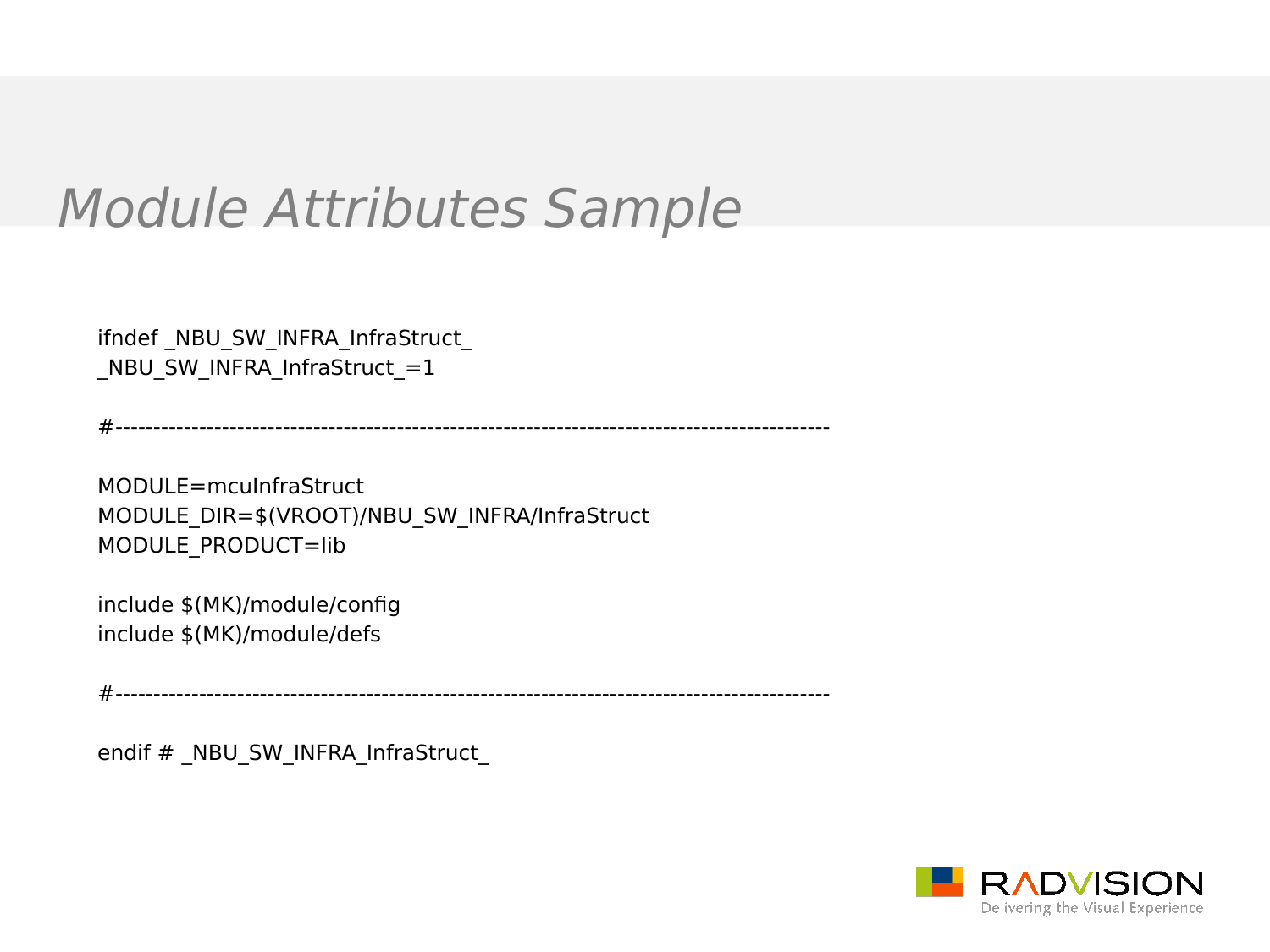

# Module Attributes Sample

ifndef _NBU_SW_INFRA_InfraStruct_
_NBU_SW_INFRA_InfraStruct_=1

#----------------------------------------------------------------------------------------------

MODULE=mcuInfraStruct
MODULE_DIR=$(VROOT)/NBU_SW_INFRA/InfraStruct
MODULE_PRODUCT=lib

include $(MK)/module/config
include $(MK)/module/defs

#----------------------------------------------------------------------------------------------

endif # _NBU_SW_INFRA_InfraStruct_